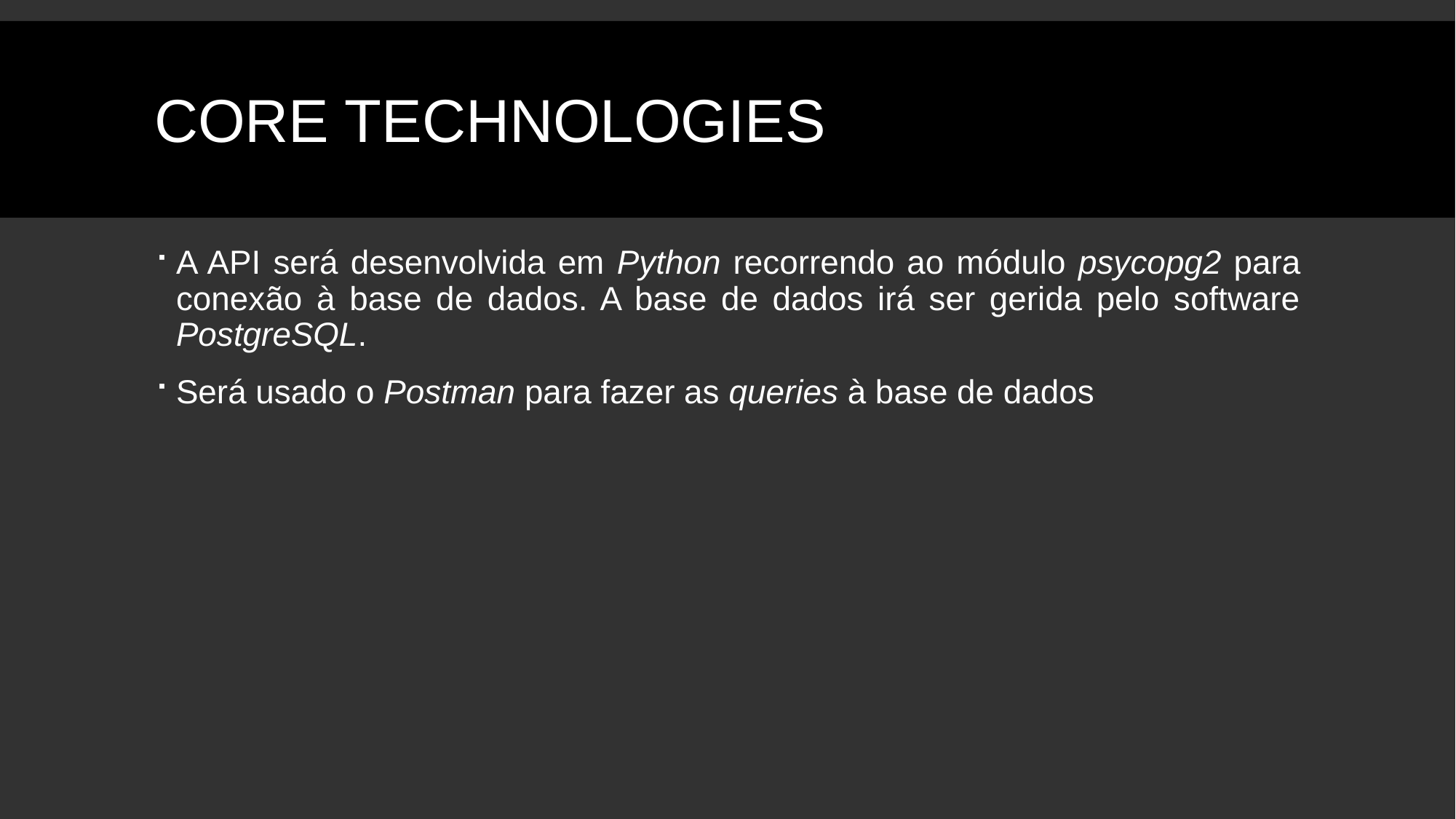

Core technologies
A API será desenvolvida em Python recorrendo ao módulo psycopg2 para conexão à base de dados. A base de dados irá ser gerida pelo software PostgreSQL.
Será usado o Postman para fazer as queries à base de dados